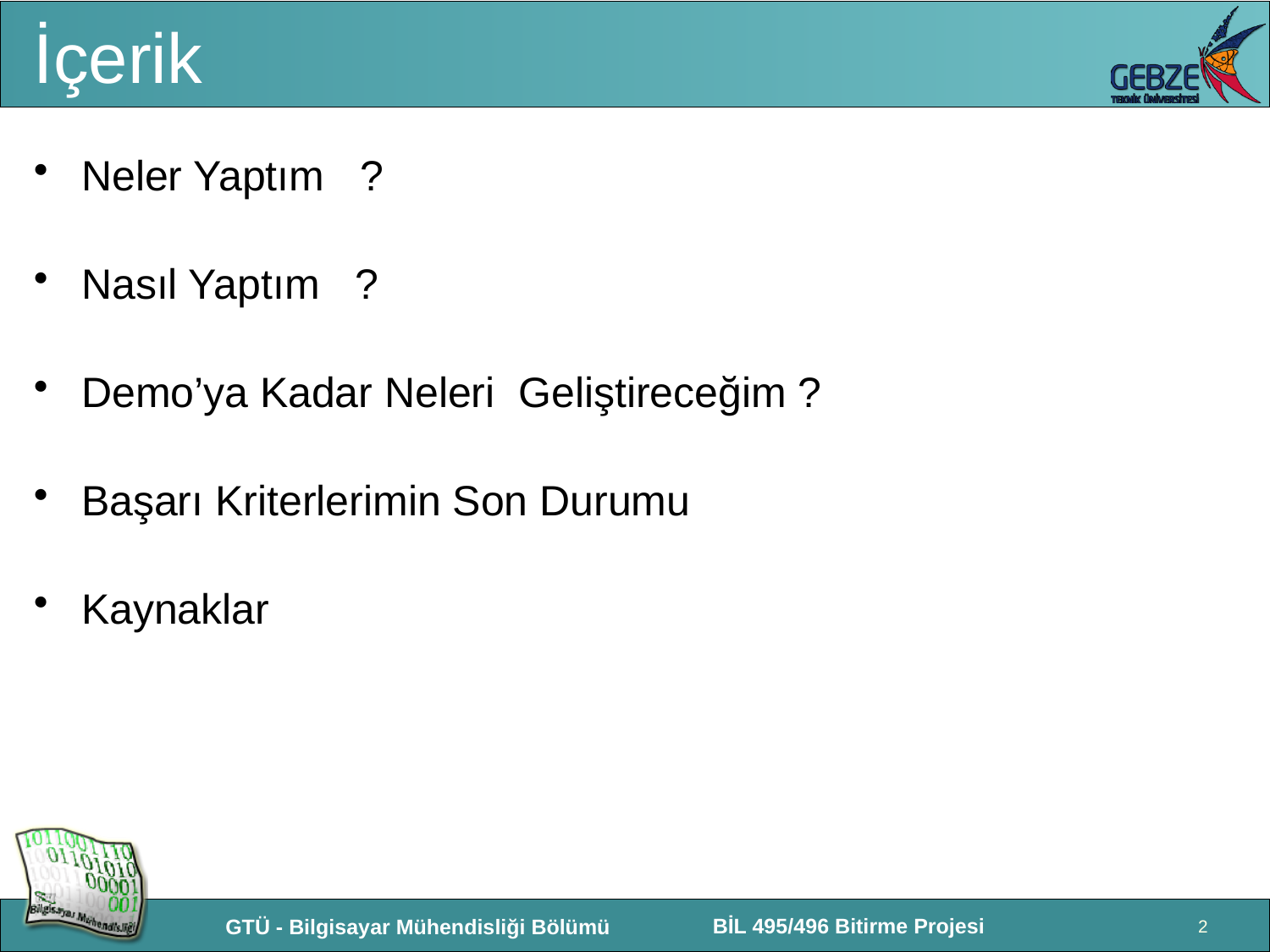

# İçerik
Neler Yaptım   ?

Nasıl Yaptım   ?

Demo’ya Kadar Neleri  Geliştireceğim ?

Başarı Kriterlerimin Son Durumu

Kaynaklar
2